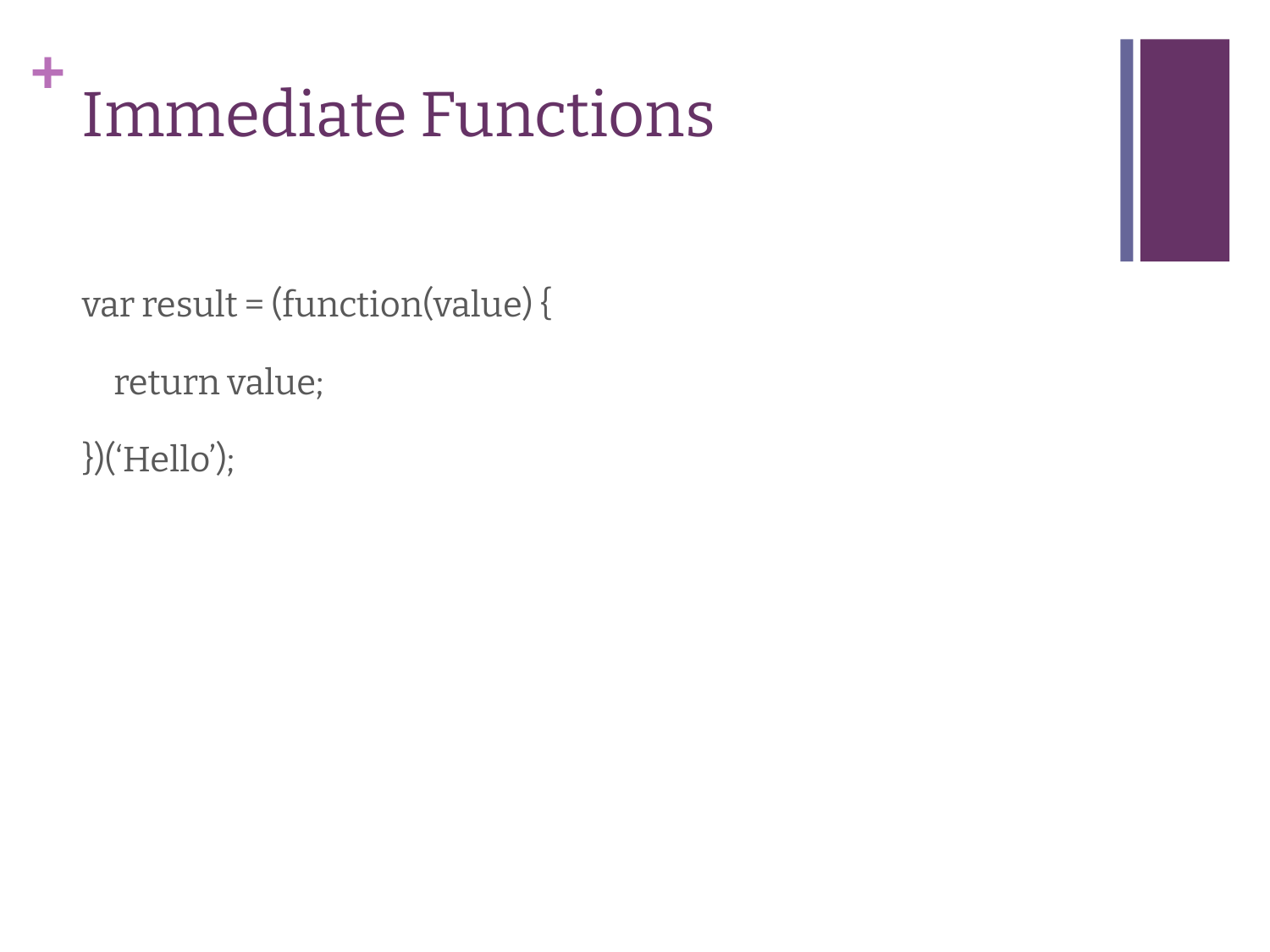

# Immediate Functions
var result = (function(value) {
	return value;
})(‘Hello’);